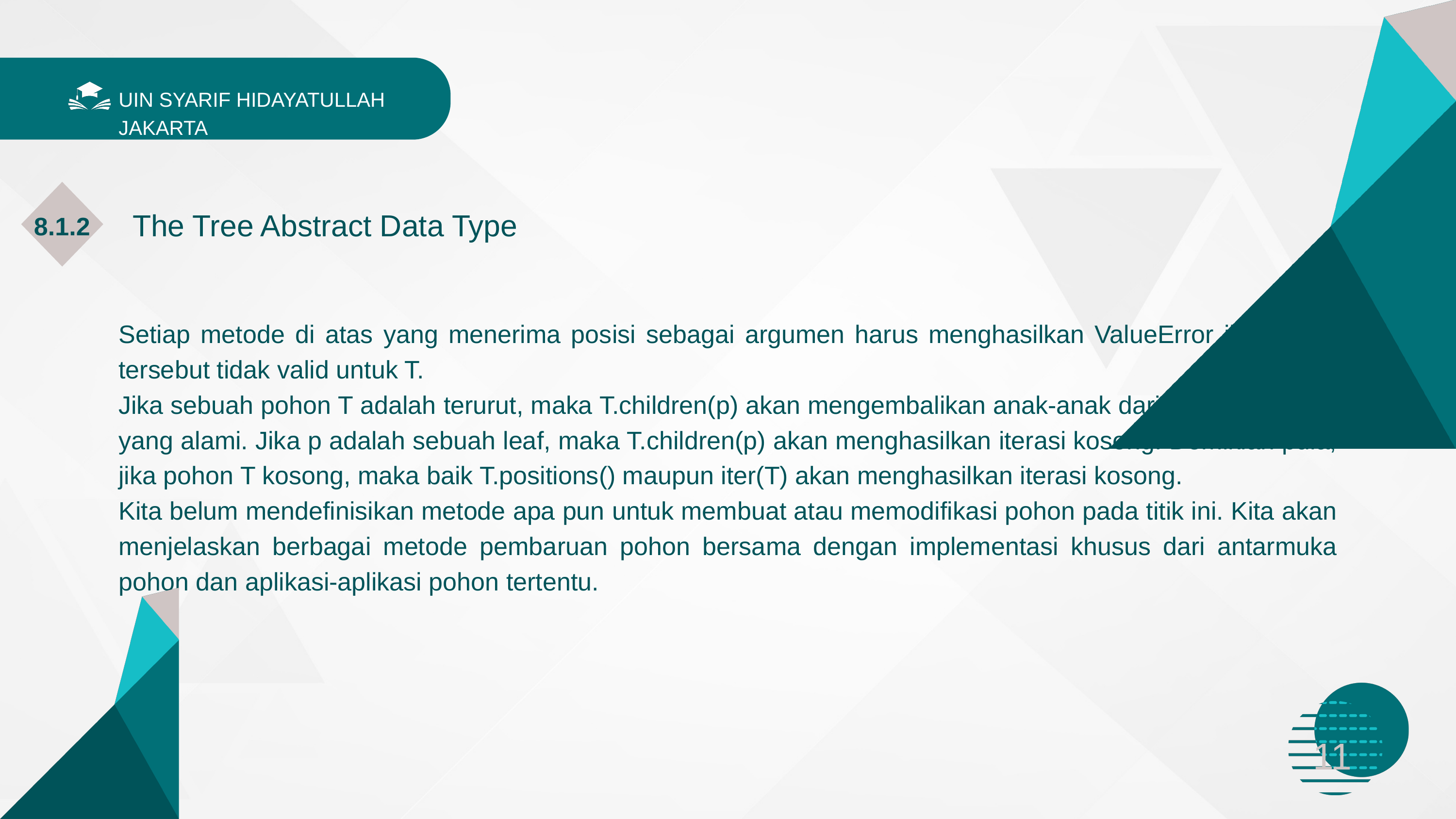

UIN SYARIF HIDAYATULLAH JAKARTA

 The Tree Abstract Data Type
8.1.2
Setiap metode di atas yang menerima posisi sebagai argumen harus menghasilkan ValueError jika posisi tersebut tidak valid untuk T.
Jika sebuah pohon T adalah terurut, maka T.children(p) akan mengembalikan anak-anak dari p dalam urutan yang alami. Jika p adalah sebuah leaf, maka T.children(p) akan menghasilkan iterasi kosong. Demikian pula, jika pohon T kosong, maka baik T.positions() maupun iter(T) akan menghasilkan iterasi kosong.
Kita belum mendefinisikan metode apa pun untuk membuat atau memodifikasi pohon pada titik ini. Kita akan menjelaskan berbagai metode pembaruan pohon bersama dengan implementasi khusus dari antarmuka pohon dan aplikasi-aplikasi pohon tertentu.

11